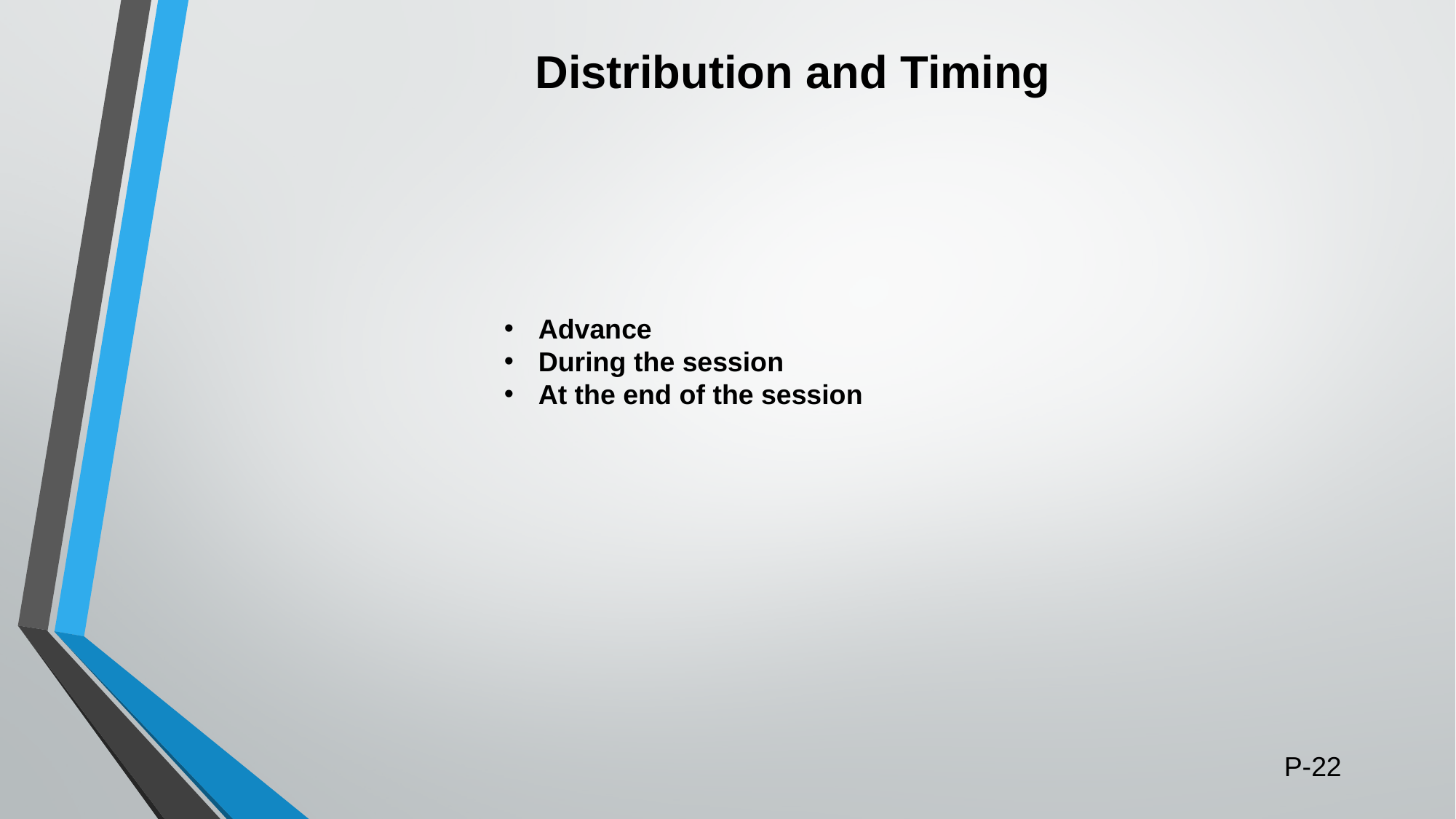

# Distribution and Timing
Advance
During the session
At the end of the session

P-22